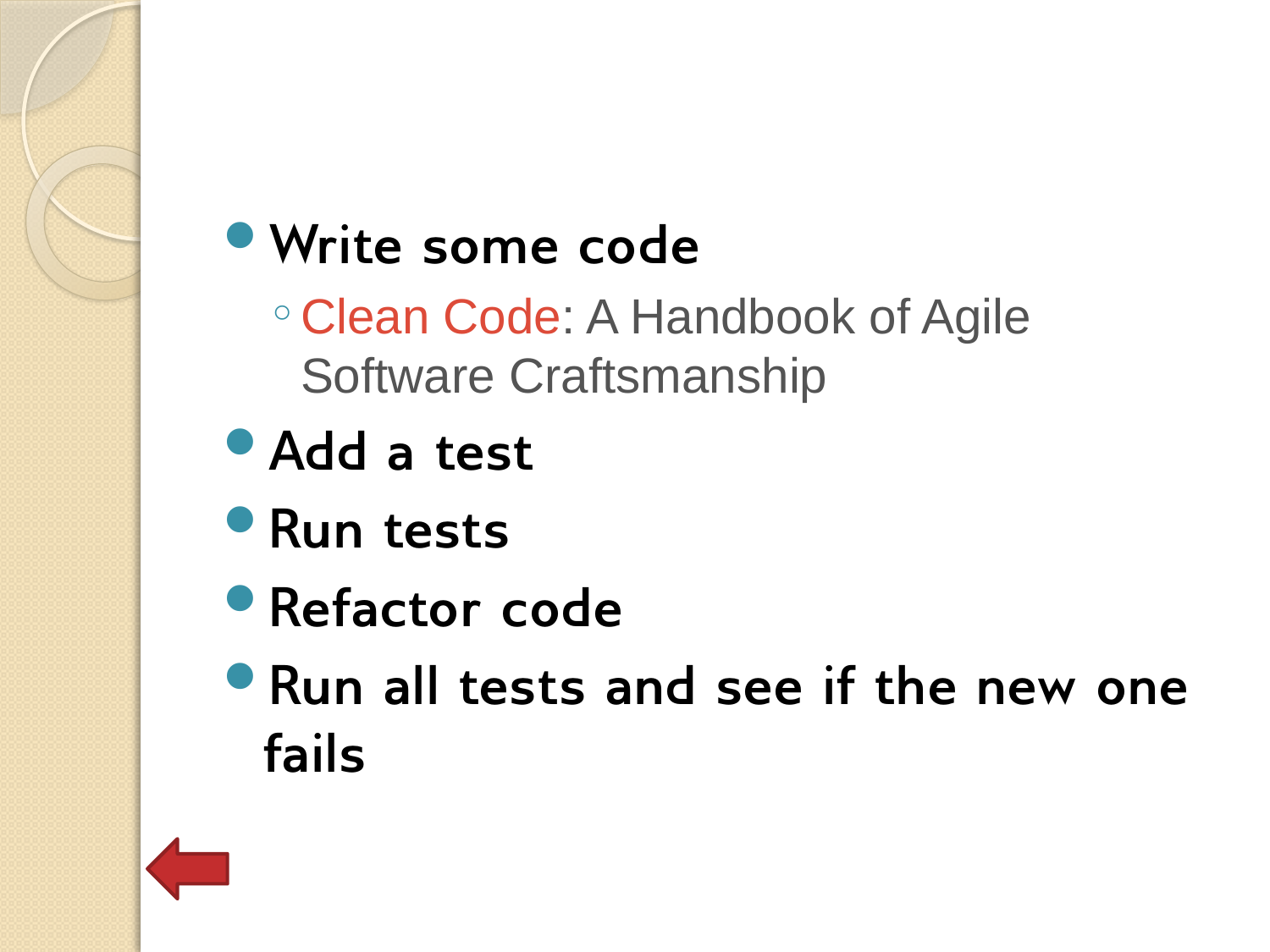

#
Write some code
Clean Code: A Handbook of Agile Software Craftsmanship
Add a test
Run tests
Refactor code
Run all tests and see if the new one fails